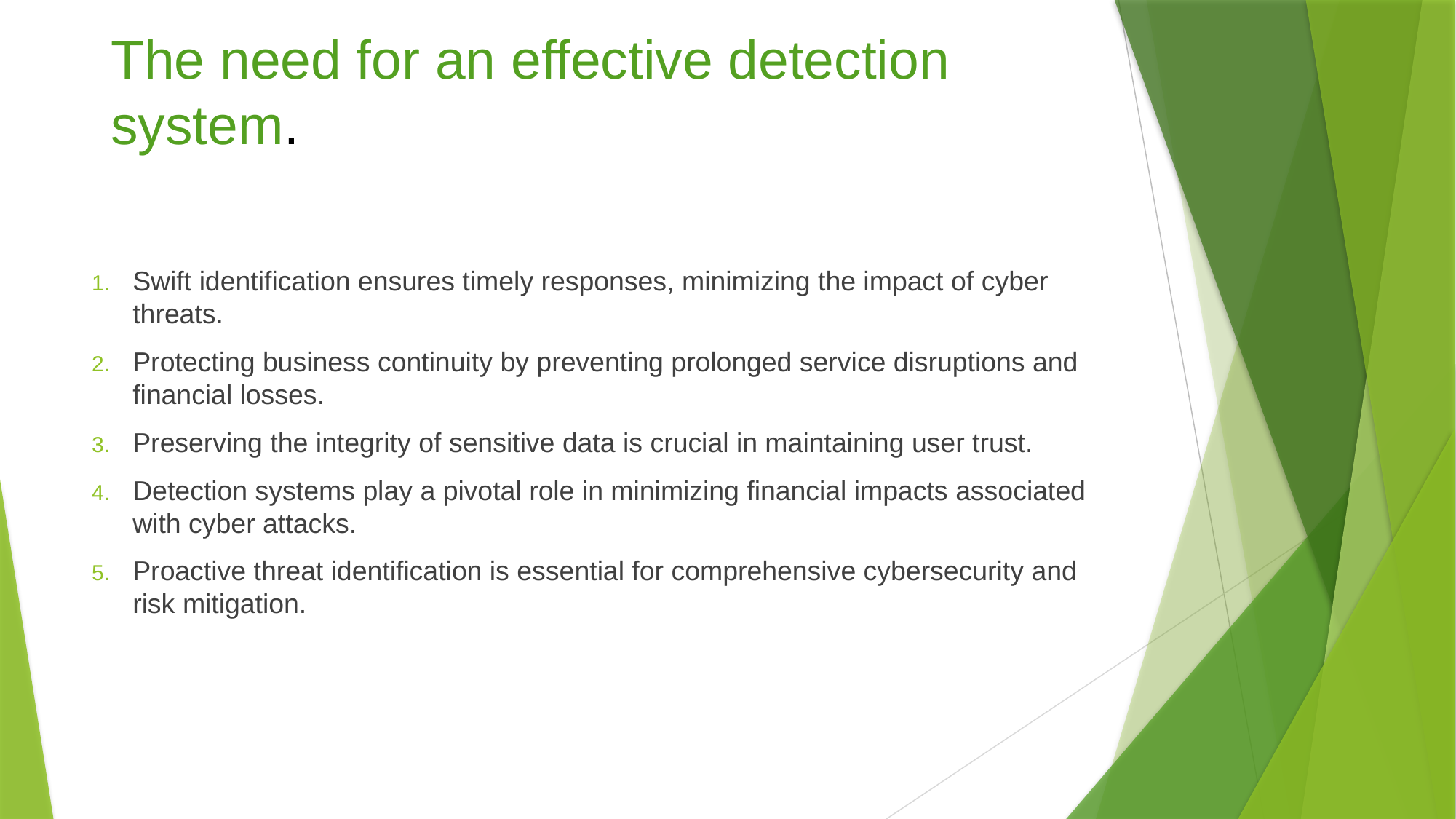

# The need for an effective detection system.

Swift identification ensures timely responses, minimizing the impact of cyber threats.
Protecting business continuity by preventing prolonged service disruptions and financial losses.
Preserving the integrity of sensitive data is crucial in maintaining user trust.
Detection systems play a pivotal role in minimizing financial impacts associated with cyber attacks.
Proactive threat identification is essential for comprehensive cybersecurity and risk mitigation.